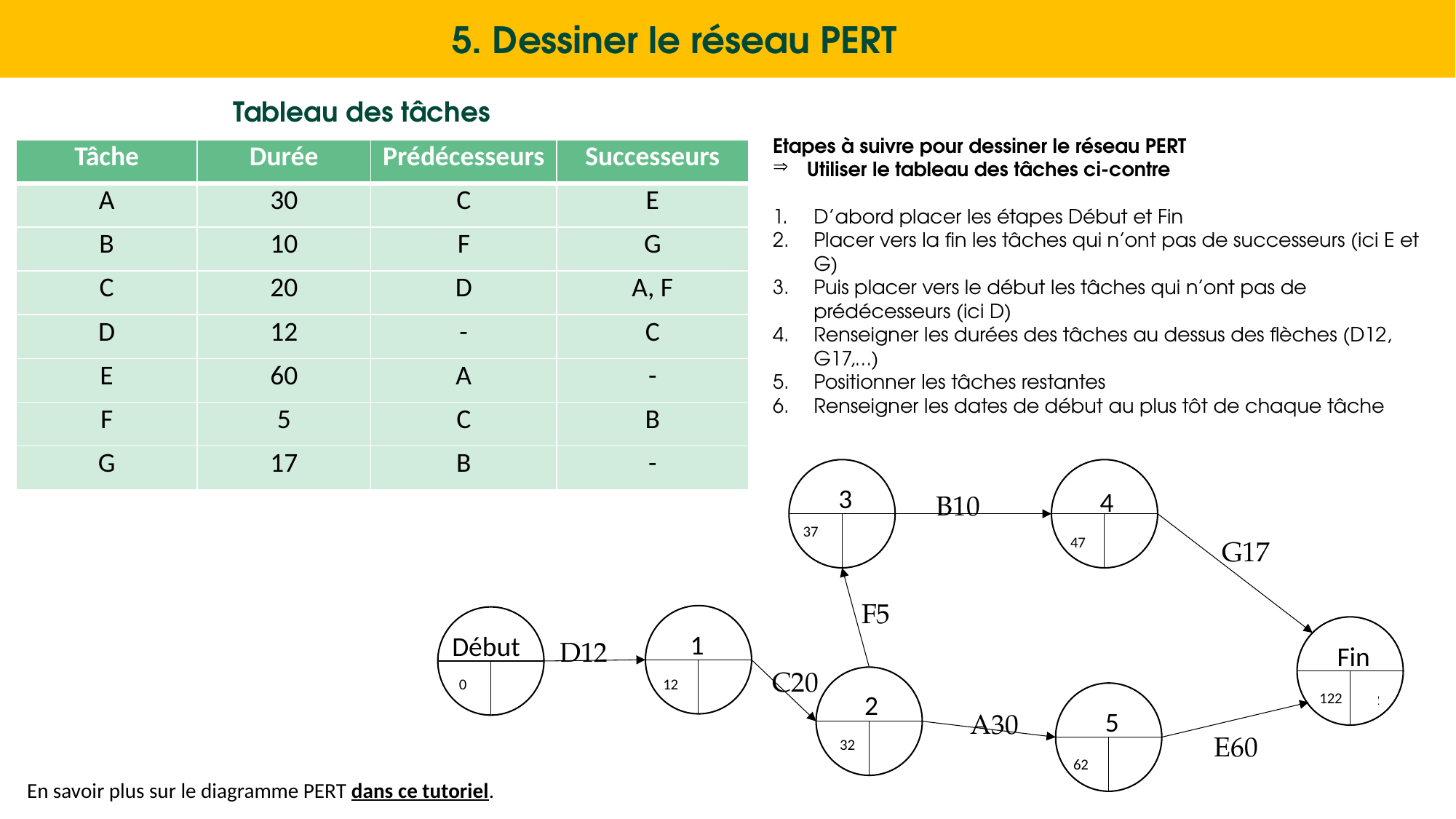

# 5. Dessiner le réseau PERT
Tableau des tâches
Etapes à suivre pour dessiner le réseau PERT
Utiliser le tableau des tâches ci-contre

D’abord placer les étapes Début et Fin
Placer vers la fin les tâches qui n’ont pas de successeurs (ici E et G)
Puis placer vers le début les tâches qui n’ont pas de prédécesseurs (ici D)
Renseigner les durées des tâches au dessus des flèches (D12, G17,…)
Positionner les tâches restantes
Renseigner les dates de début au plus tôt de chaque tâche
| Tâche | Durée | Prédécesseurs | Successeurs |
| --- | --- | --- | --- |
| A | 30 | C | E |
| B | 10 | F | G |
| C | 20 | D | A, F |
| D | 12 | - | C |
| E | 60 | A | - |
| F | 5 | C | B |
| G | 17 | B | - |

3
4
B10
37
95
105
47
G17
F5

1
Début
D12
Fin
C20

0
12
12
0
2

122
122
5
A30
E60
32
32
62
62

En savoir plus sur le diagramme PERT dans ce tutoriel.